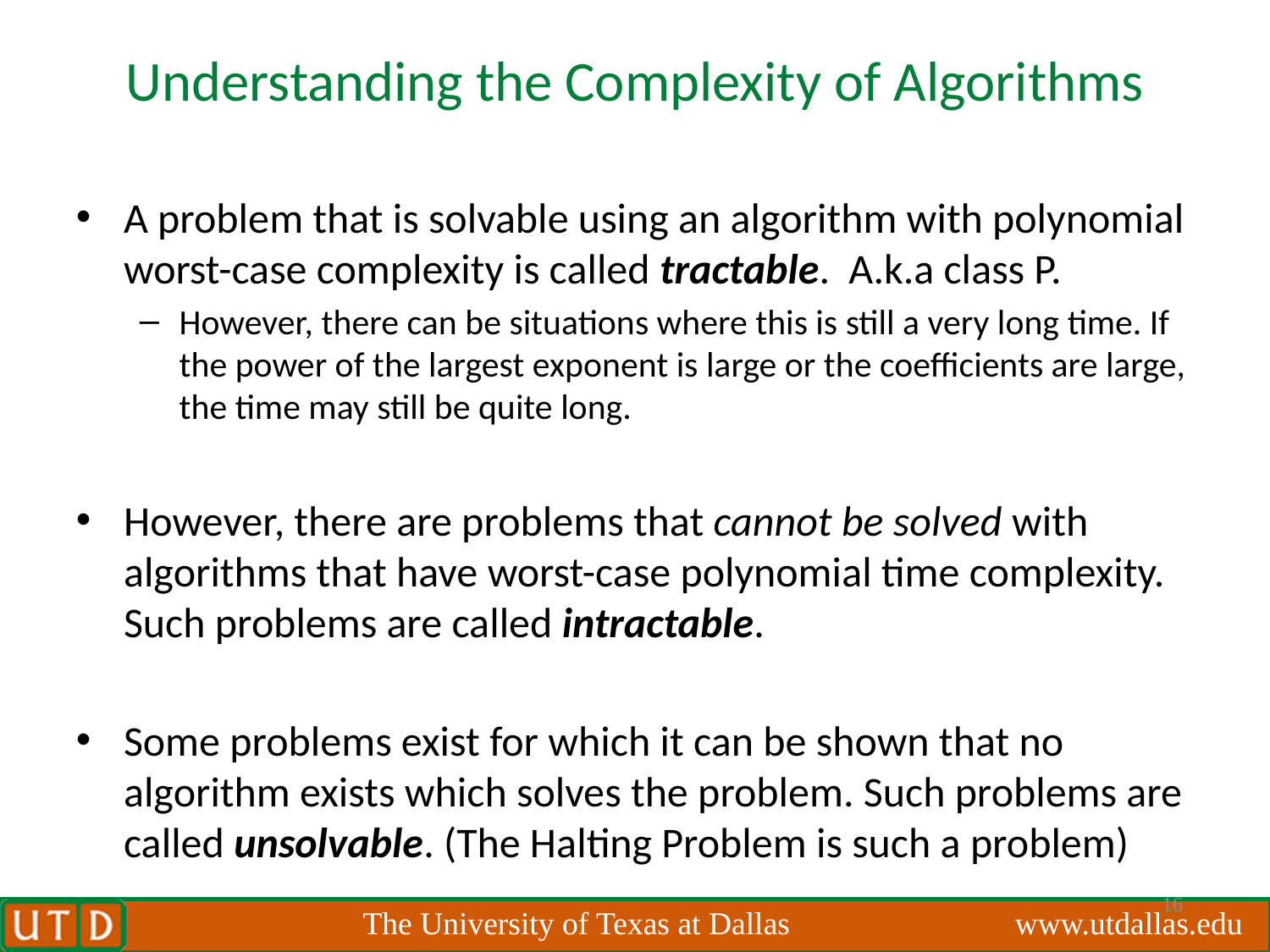

# Understanding the Complexity of Algorithms
A problem that is solvable using an algorithm with polynomial worst-case complexity is called tractable.  A.k.a class P.
However, there can be situations where this is still a very long time. If the power of the largest exponent is large or the coefficients are large, the time may still be quite long.

However, there are problems that cannot be solved with algorithms that have worst-case polynomial time complexity. Such problems are called intractable.

Some problems exist for which it can be shown that no algorithm exists which solves the problem. Such problems are called unsolvable. (The Halting Problem is such a problem)
16